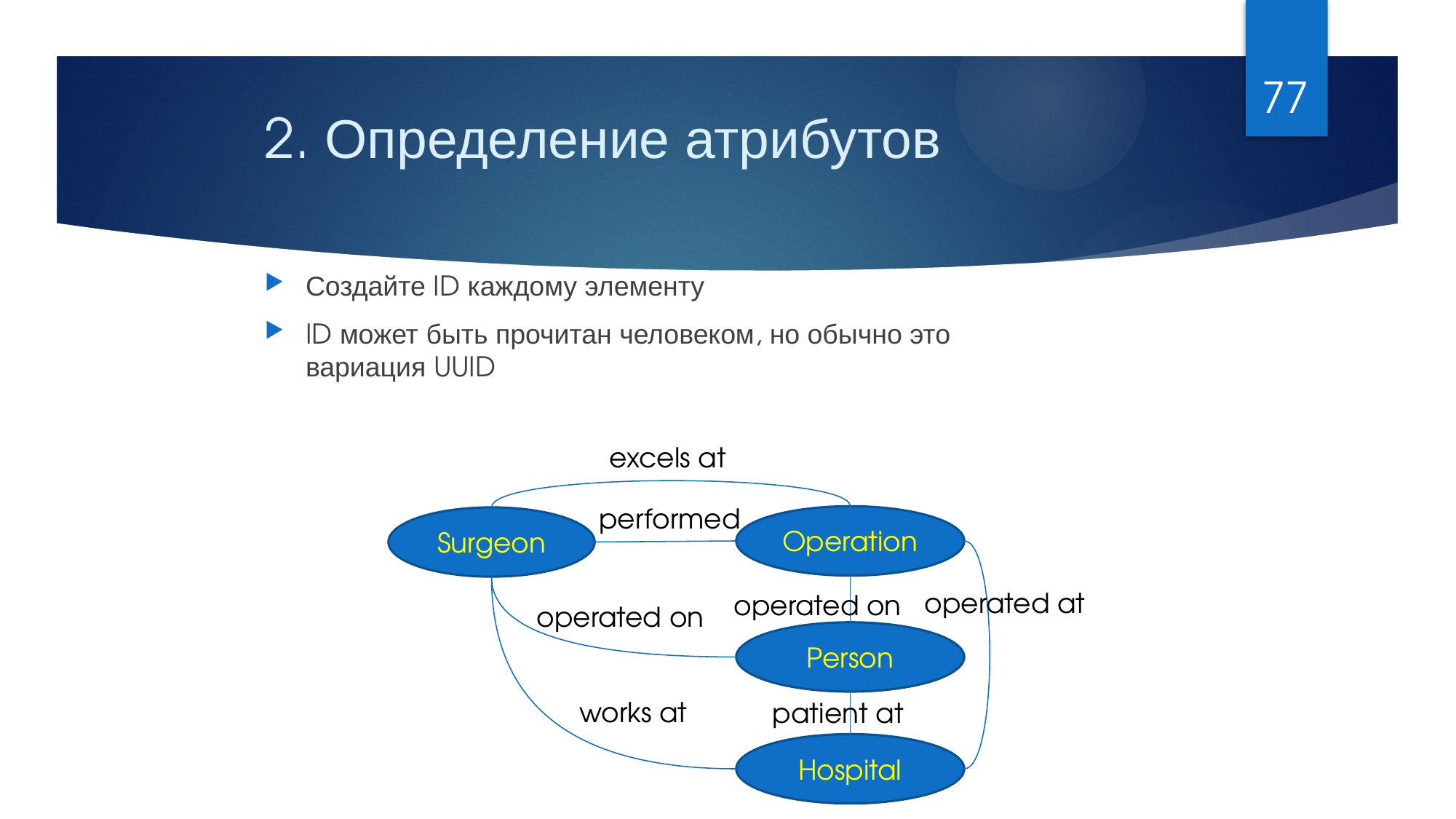

77
# 2. Определение атрибутов
Создайте ID каждому элементу
ID может быть прочитан человеком, но обычно это вариация UUID
excels at
performed
Operation
Surgeon
operated at
operated on
operated on
Person
works at
patient at
Hospital